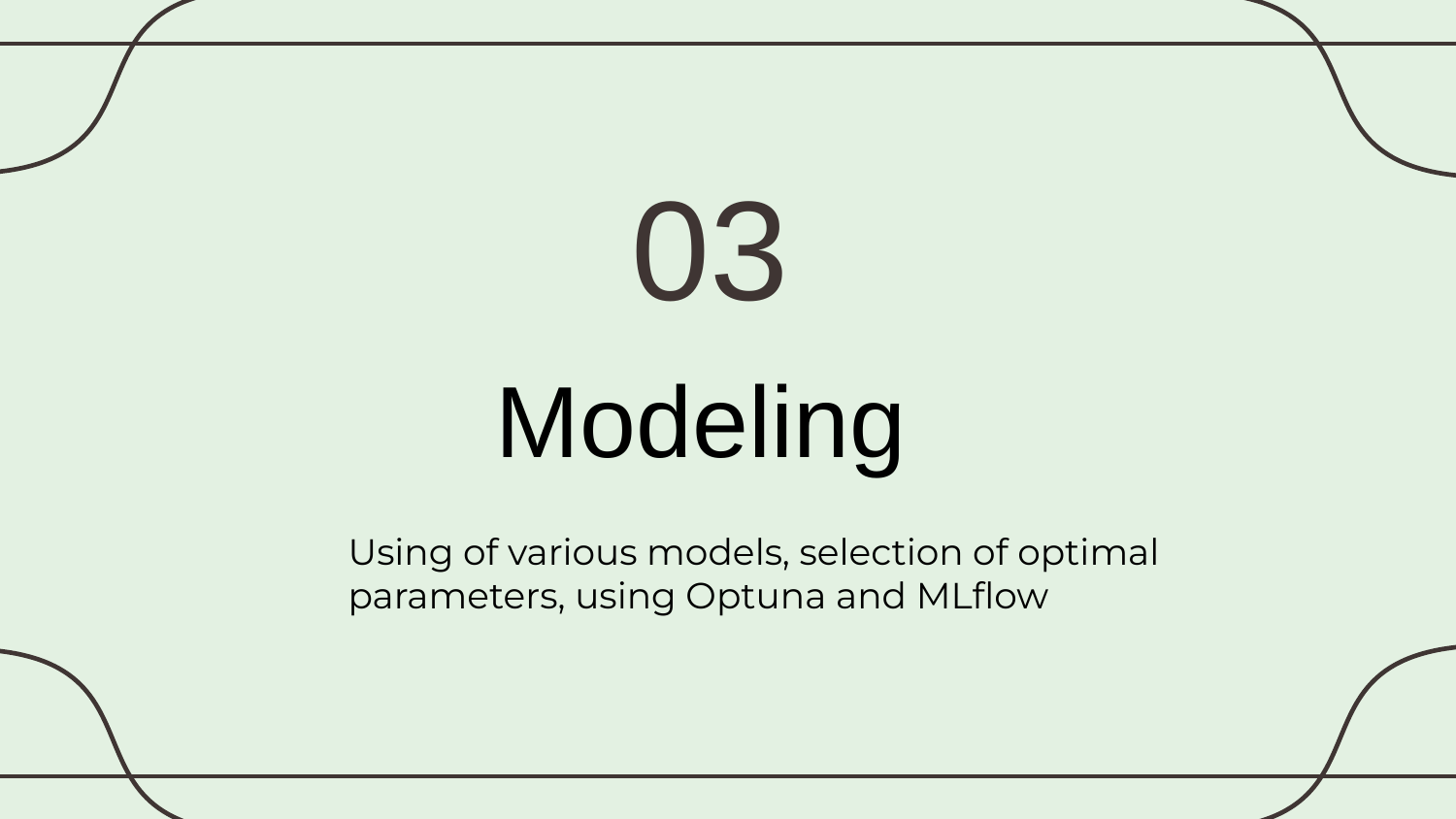

03
Modeling
Using of various models, selection of optimal parameters, using Optuna and MLflow